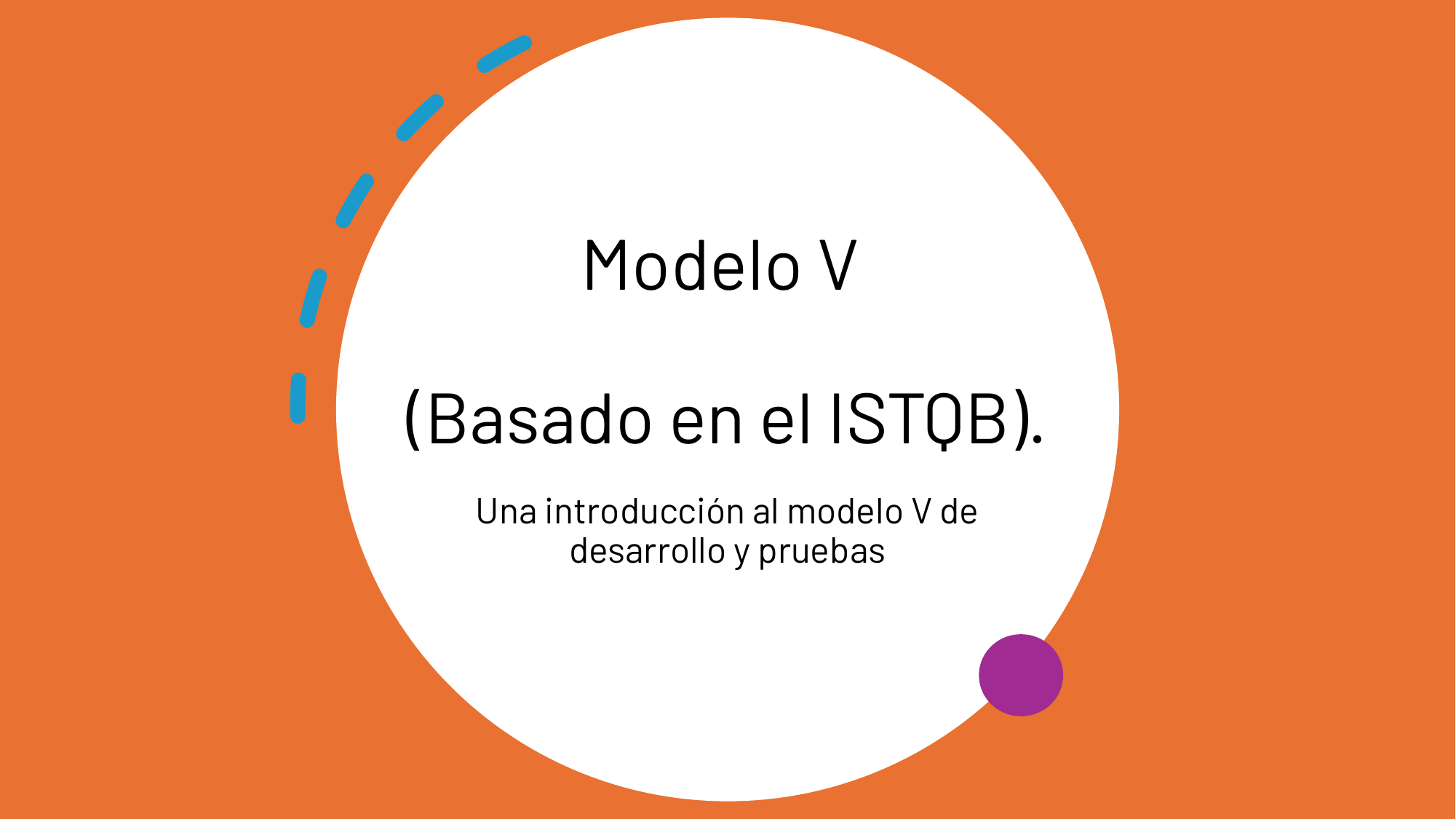

# Modelo V (Basado en el ISTQB).
Una introducción al modelo V de desarrollo y pruebas